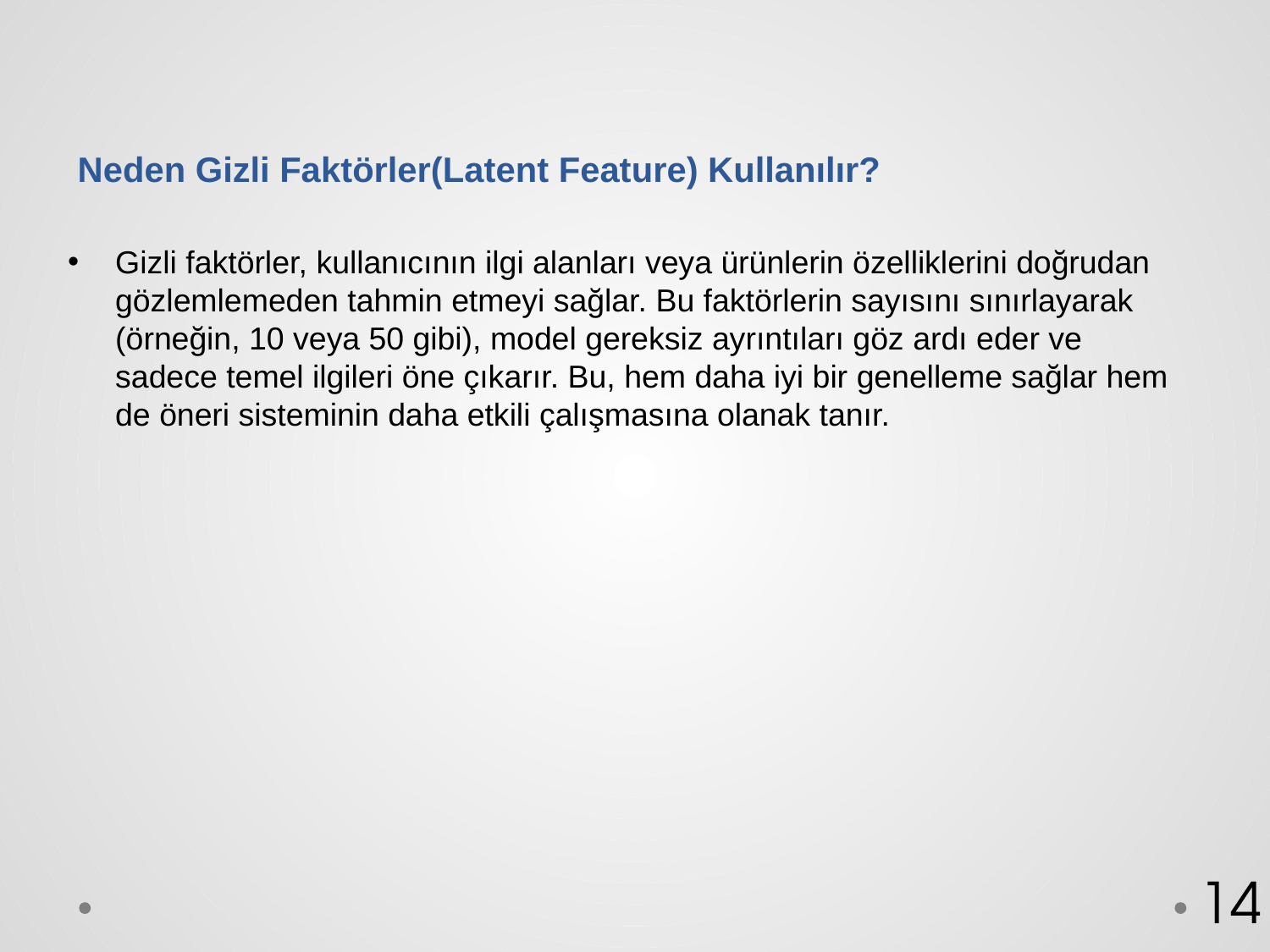

# Neden Gizli Faktörler(Latent Feature) Kullanılır?
Gizli faktörler, kullanıcının ilgi alanları veya ürünlerin özelliklerini doğrudan gözlemlemeden tahmin etmeyi sağlar. Bu faktörlerin sayısını sınırlayarak (örneğin, 10 veya 50 gibi), model gereksiz ayrıntıları göz ardı eder ve sadece temel ilgileri öne çıkarır. Bu, hem daha iyi bir genelleme sağlar hem de öneri sisteminin daha etkili çalışmasına olanak tanır.
14